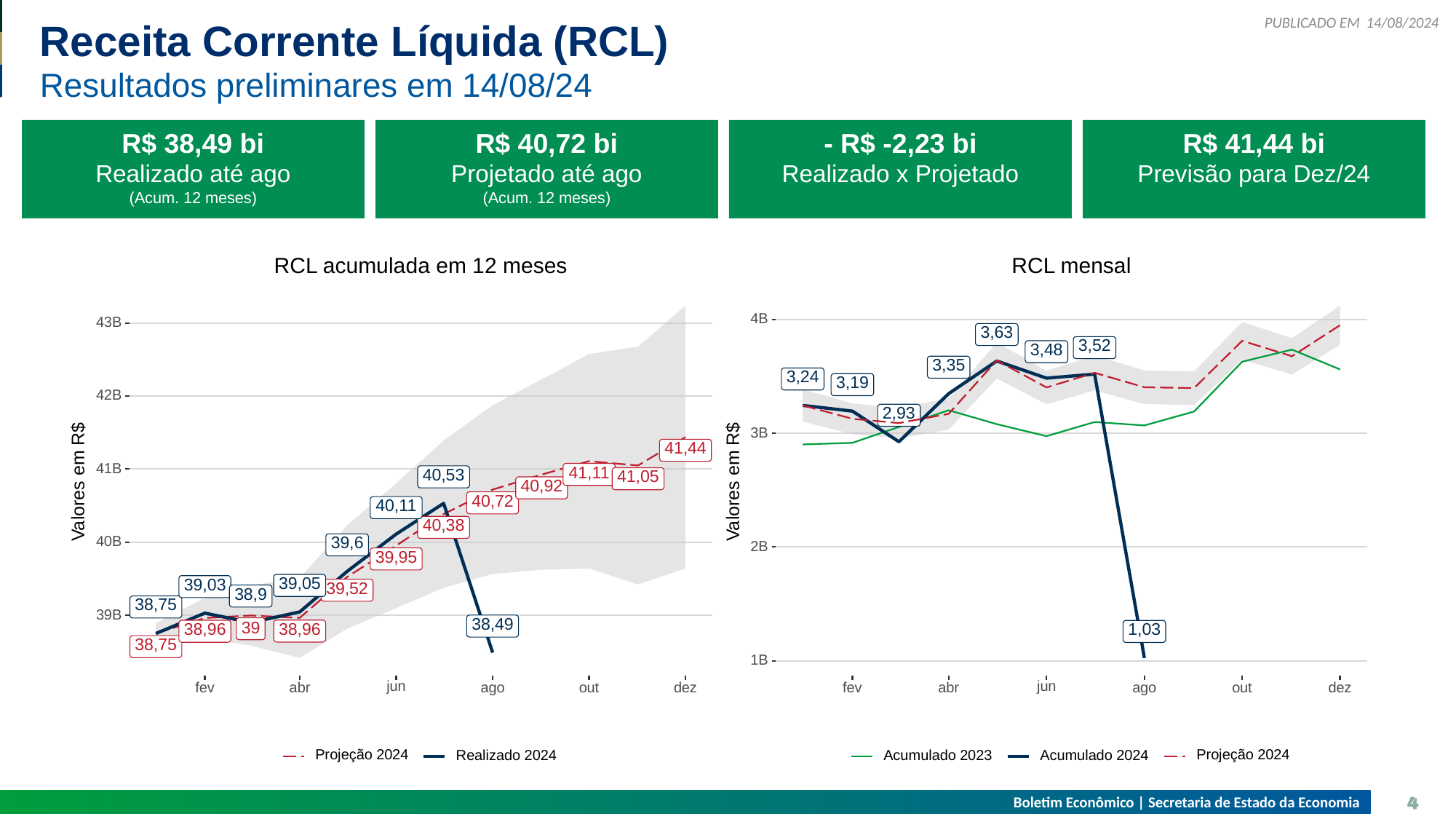

14/08/2024
# Receita Corrente Líquida (RCL)
Resultados preliminares em 14/08/24
R$ 38,49 bi
Realizado até ago
(Acum. 12 meses)
R$ 40,72 bi
Projetado até ago
(Acum. 12 meses)
- R$ -2,23 bi
Realizado x Projetado
R$ 41,44 bi
Previsão para Dez/24

RCL acumulada em 12 meses
RCL mensal

4B
43B

3,63

3,52

3,48

3,35

3,24

3,19
42B

2,93
3B

41,44

41B

41,11

40,53

41,05
Valores em R$
Valores em R$

40,92

40,72

40,11

40,38

39,6
40B
2B

39,95

39,05
39,03

39,52

38,9

38,75
39B

38,49

39
38,96
38,96
1,03

38,75
1B

jun
jun
ago
ago
fev
fev
abr
dez
abr
dez
out
out

Projeção 2024
Projeção 2024
Acumulado 2023
Realizado 2024
Acumulado 2024

Boletim Econômico | Secretaria de Estado da Economia
4